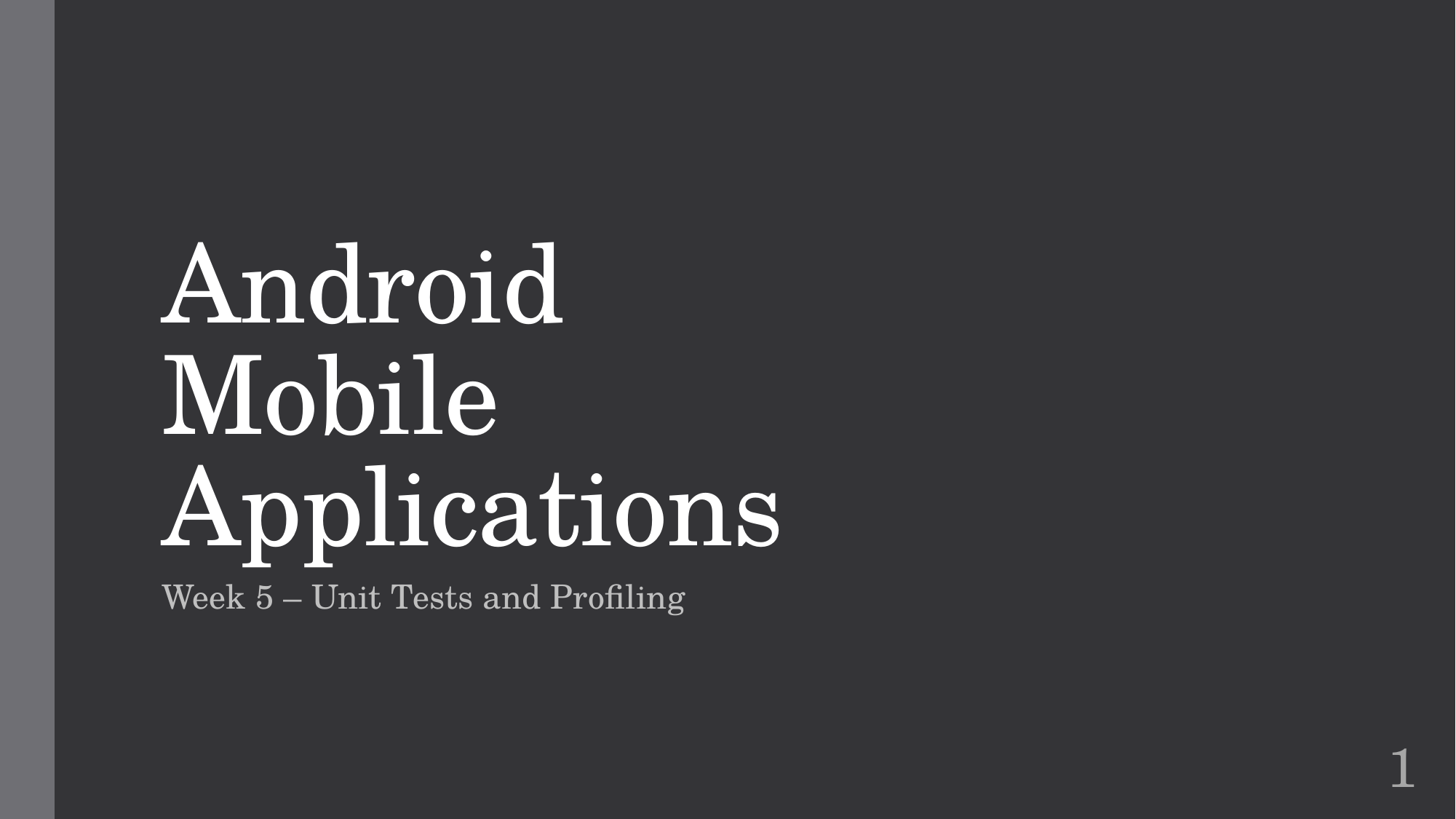

# Android Mobile Applications
Week 5 – Unit Tests and Profiling
1